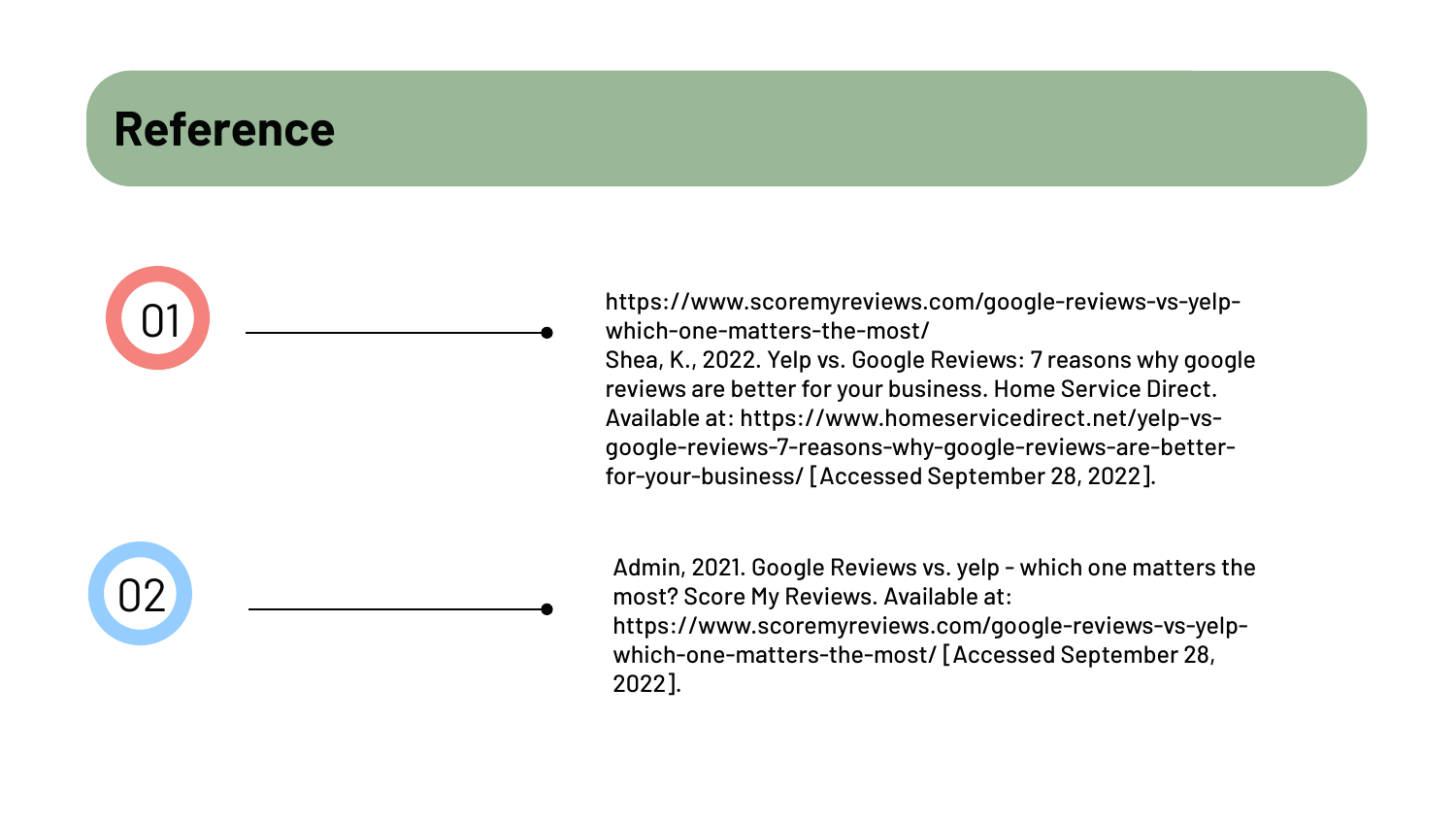

# Reference

Admin, 2021. Google Reviews vs. yelp - which one matters the most? Score My Reviews. Available at: https://www.scoremyreviews.com/google-reviews-vs-yelp-which-one-matters-the-most/ [Accessed September 28, 2022].

02

01
https://www.scoremyreviews.com/google-reviews-vs-yelp-which-one-matters-the-most/
Shea, K., 2022. Yelp vs. Google Reviews: 7 reasons why google reviews are better for your business. Home Service Direct. Available at: https://www.homeservicedirect.net/yelp-vs-google-reviews-7-reasons-why-google-reviews-are-better-for-your-business/ [Accessed September 28, 2022].